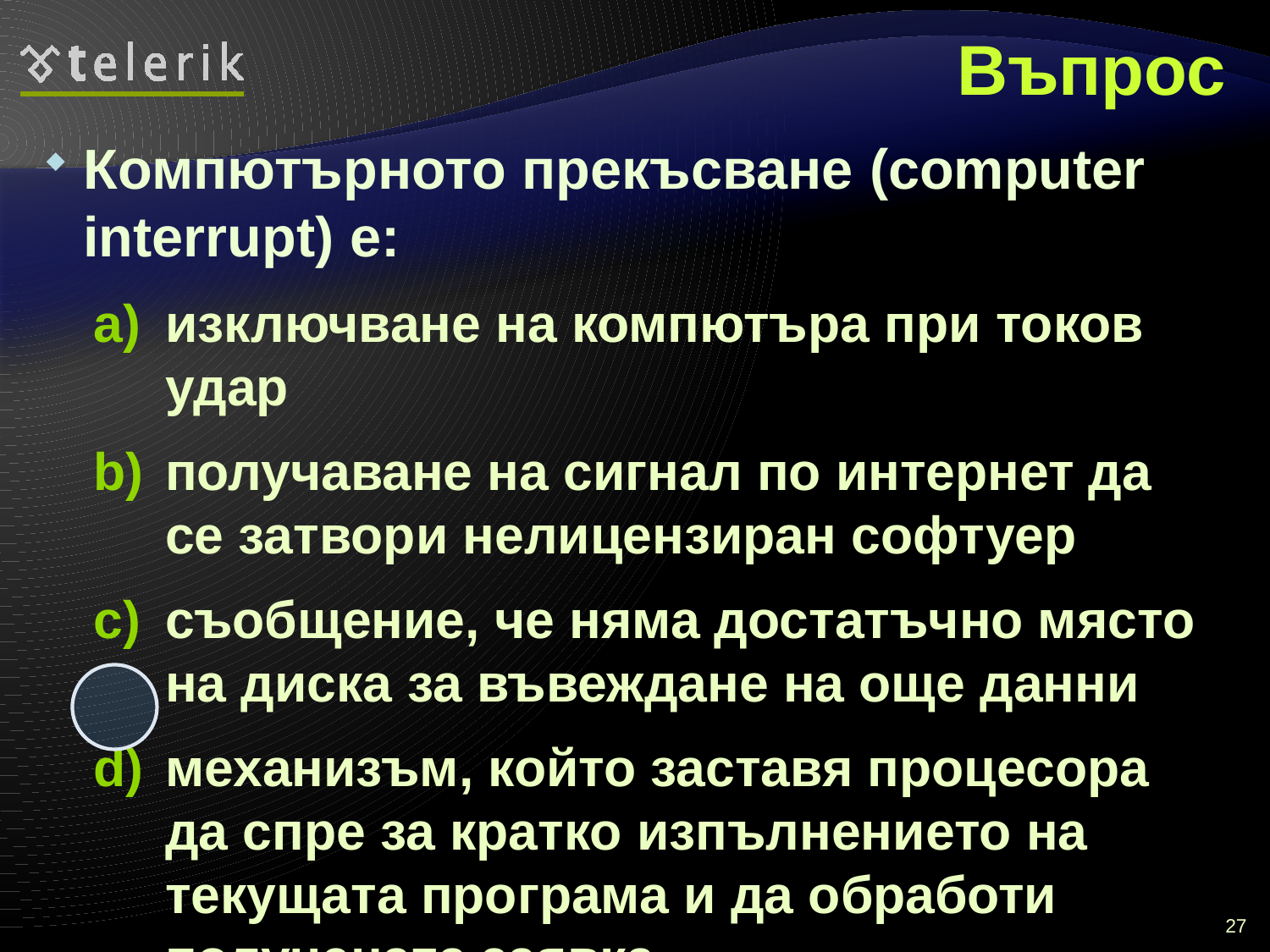

# Въпрос
Компютърното прекъсване (computer interrupt) е:
изключване на компютъра при токов удар
получаване на сигнал по интернет да се затвори нелицензиран софтуер
съобщение, че няма достатъчно място на диска за въвеждане на още данни
механизъм, който заставя процесора да спре за кратко изпълнението на текущата програма и да обработи получената заявка

27